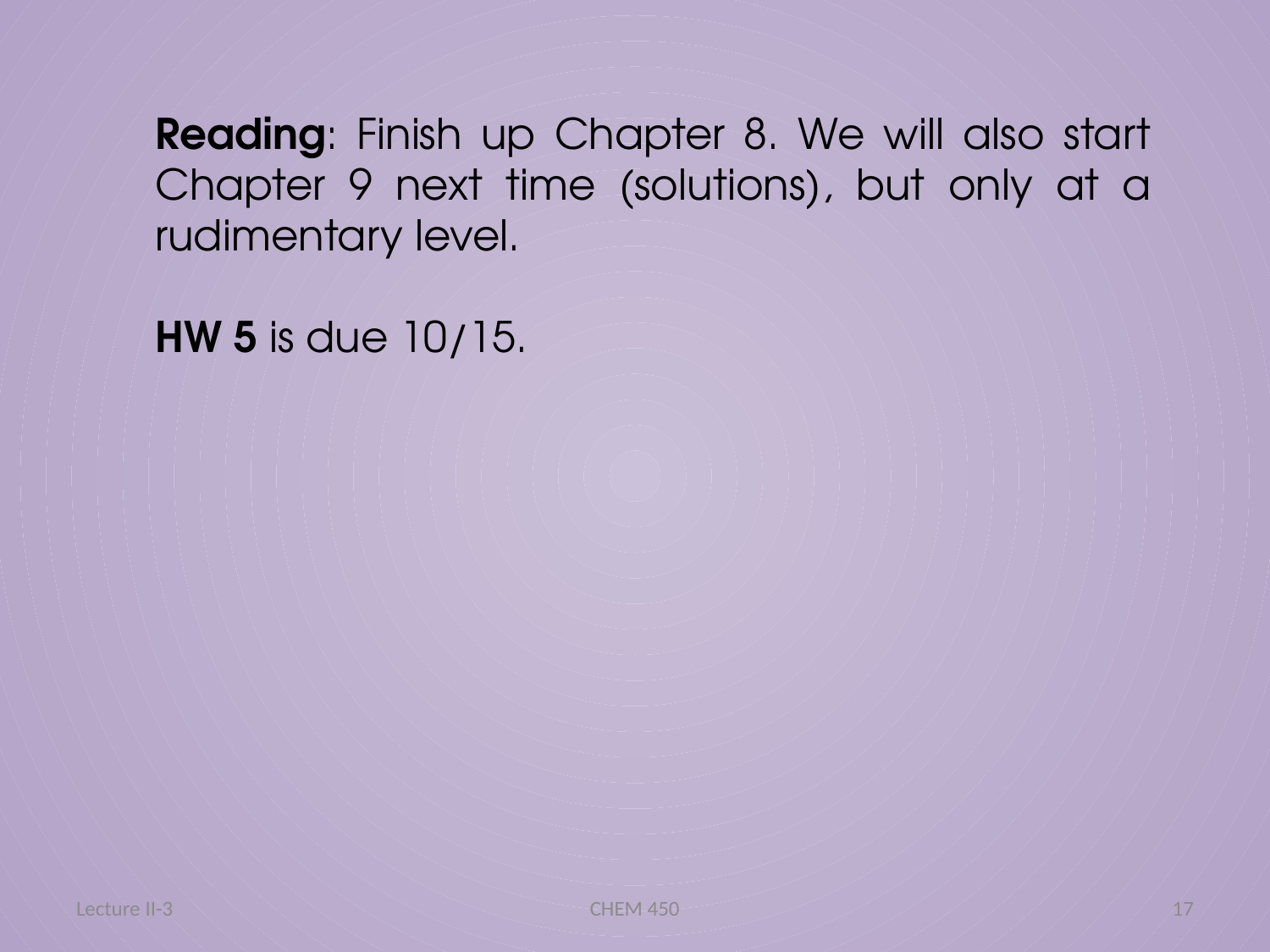

Reading: Finish up Chapter 8. We will also start Chapter 9 next time (solutions), but only at a rudimentary level.

HW 5 is due 10/15.

Lecture II-3
CHEM 450
17